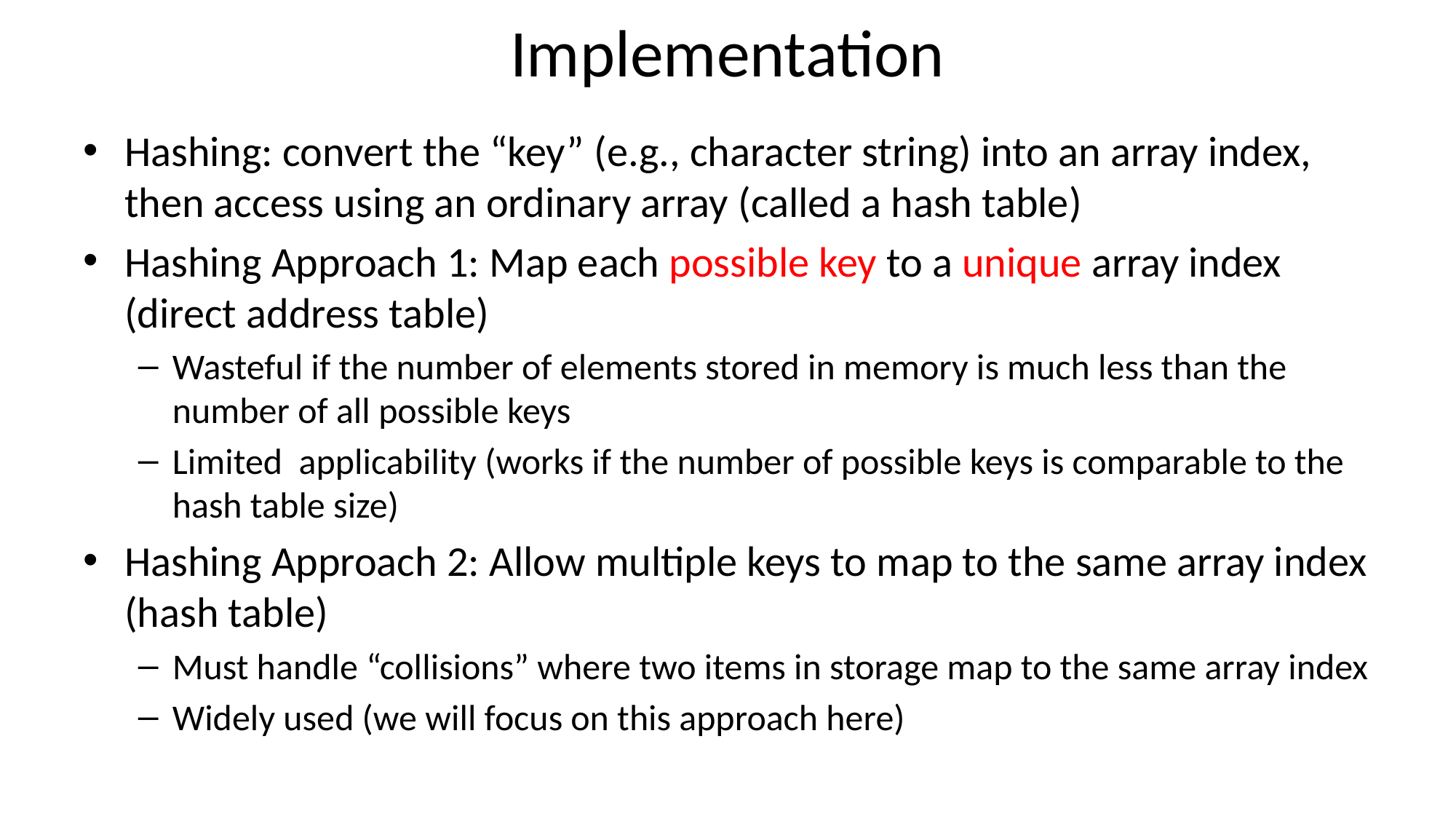

# Implementation
Hashing: convert the “key” (e.g., character string) into an array index, then access using an ordinary array (called a hash table)
Hashing Approach 1: Map each possible key to a unique array index (direct address table)
Wasteful if the number of elements stored in memory is much less than the number of all possible keys
Limited  applicability (works if the number of possible keys is comparable to the hash table size)
Hashing Approach 2: Allow multiple keys to map to the same array index (hash table)
Must handle “collisions” where two items in storage map to the same array index
Widely used (we will focus on this approach here)